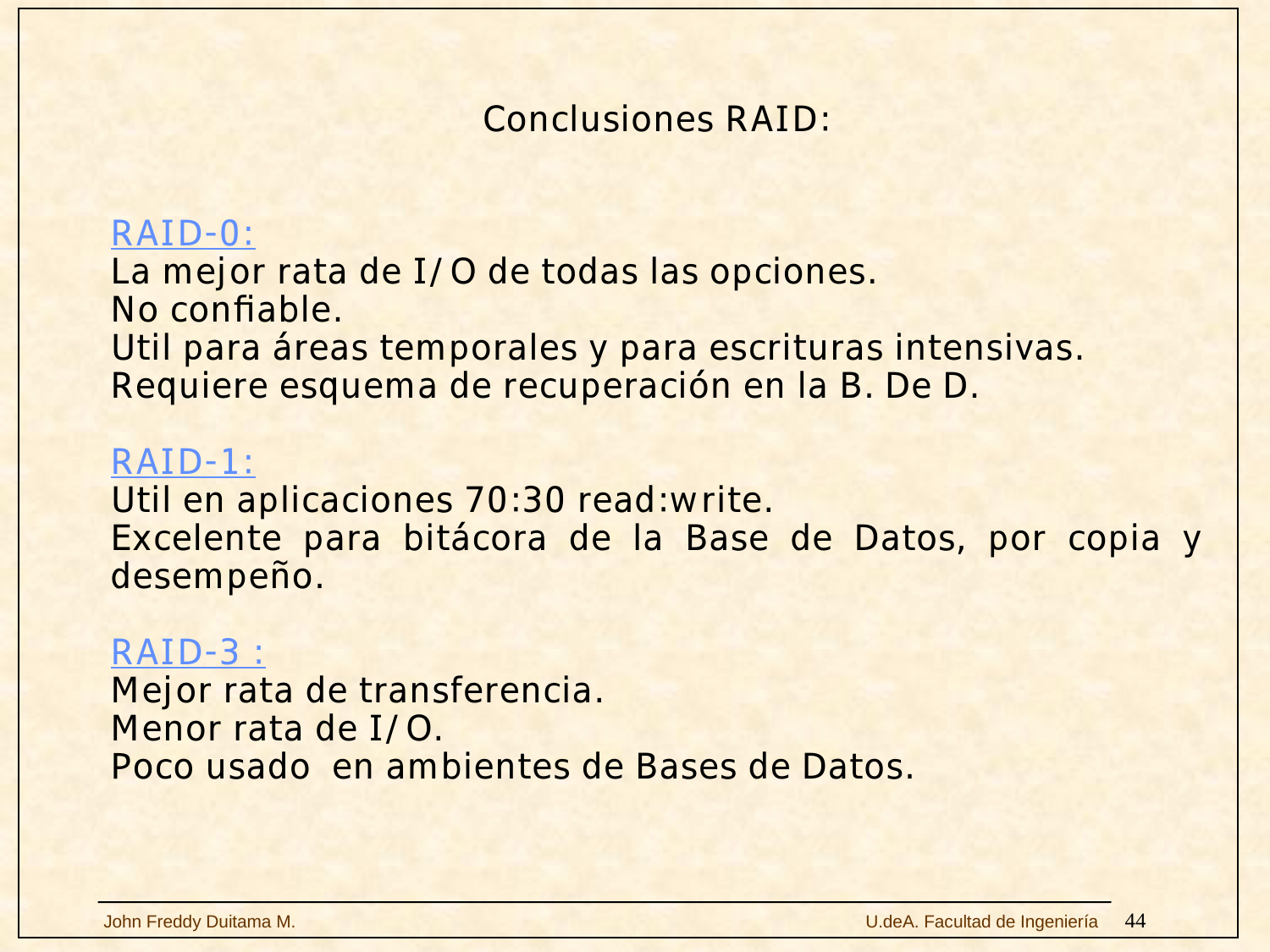

#
Conclusiones RAID:

RAID-0:
La mejor rata de I/O de todas las opciones.
No confiable.
Util para áreas temporales y para escrituras intensivas.
Requiere esquema de recuperación en la B. De D.

RAID-1:
Util en aplicaciones 70:30 read:write.
Excelente para bitácora de la Base de Datos, por copia y desempeño.

RAID-3 :
Mejor rata de transferencia.
Menor rata de I/O.
Poco usado  en ambientes de Bases de Datos.